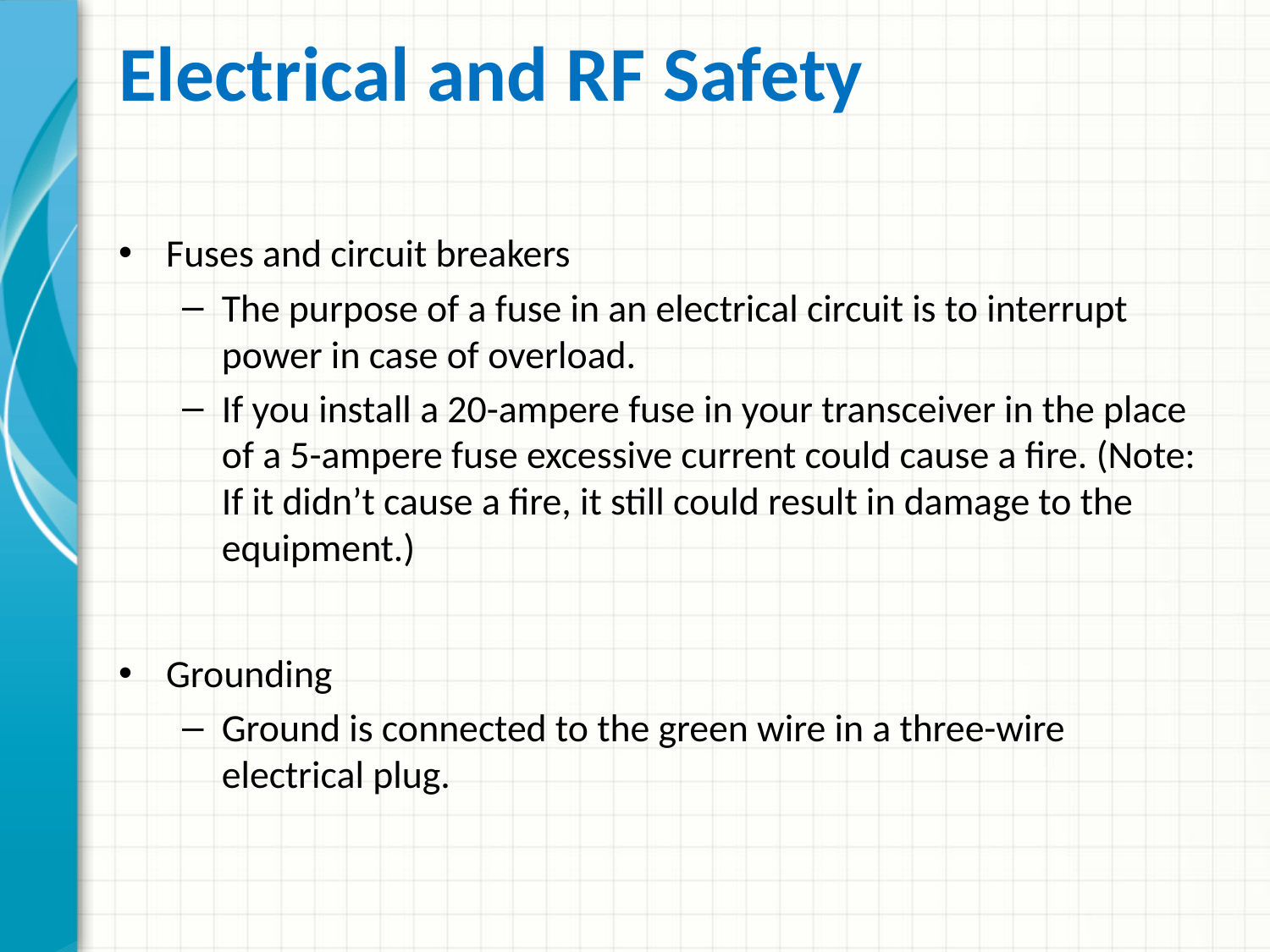

# Electrical and RF Safety
Fuses and circuit breakers
The purpose of a fuse in an electrical circuit is to interrupt power in case of overload.
If you install a 20-ampere fuse in your transceiver in the place of a 5-ampere fuse excessive current could cause a fire. (Note: If it didn’t cause a fire, it still could result in damage to the equipment.)

Grounding
Ground is connected to the green wire in a three-wire electrical plug.